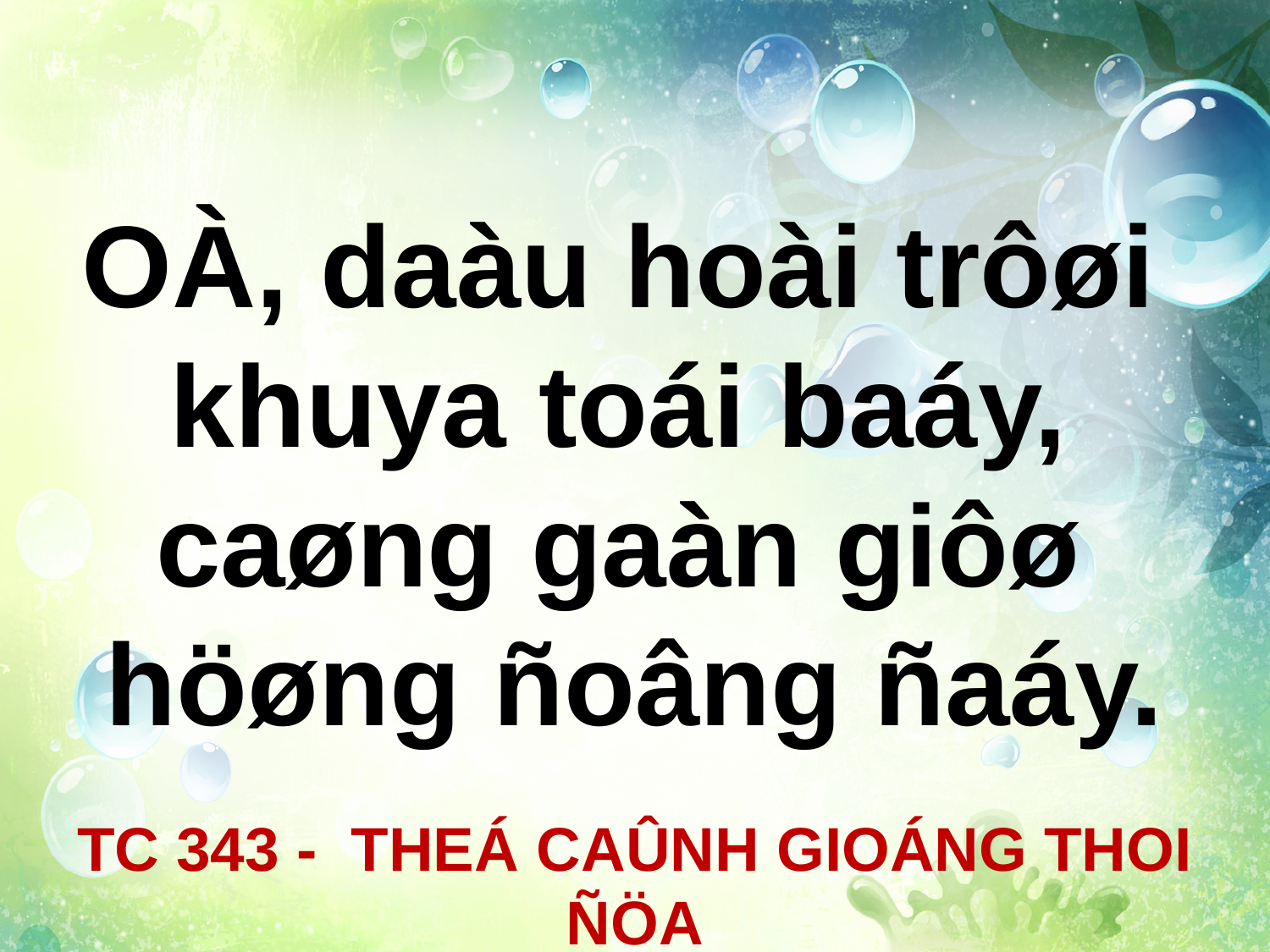

OÀ, daàu hoài trôøi
khuya toái baáy,
caøng gaàn giôø
höøng ñoâng ñaáy.
TC 343 -  THEÁ CAÛNH GIOÁNG THOI ÑÖA